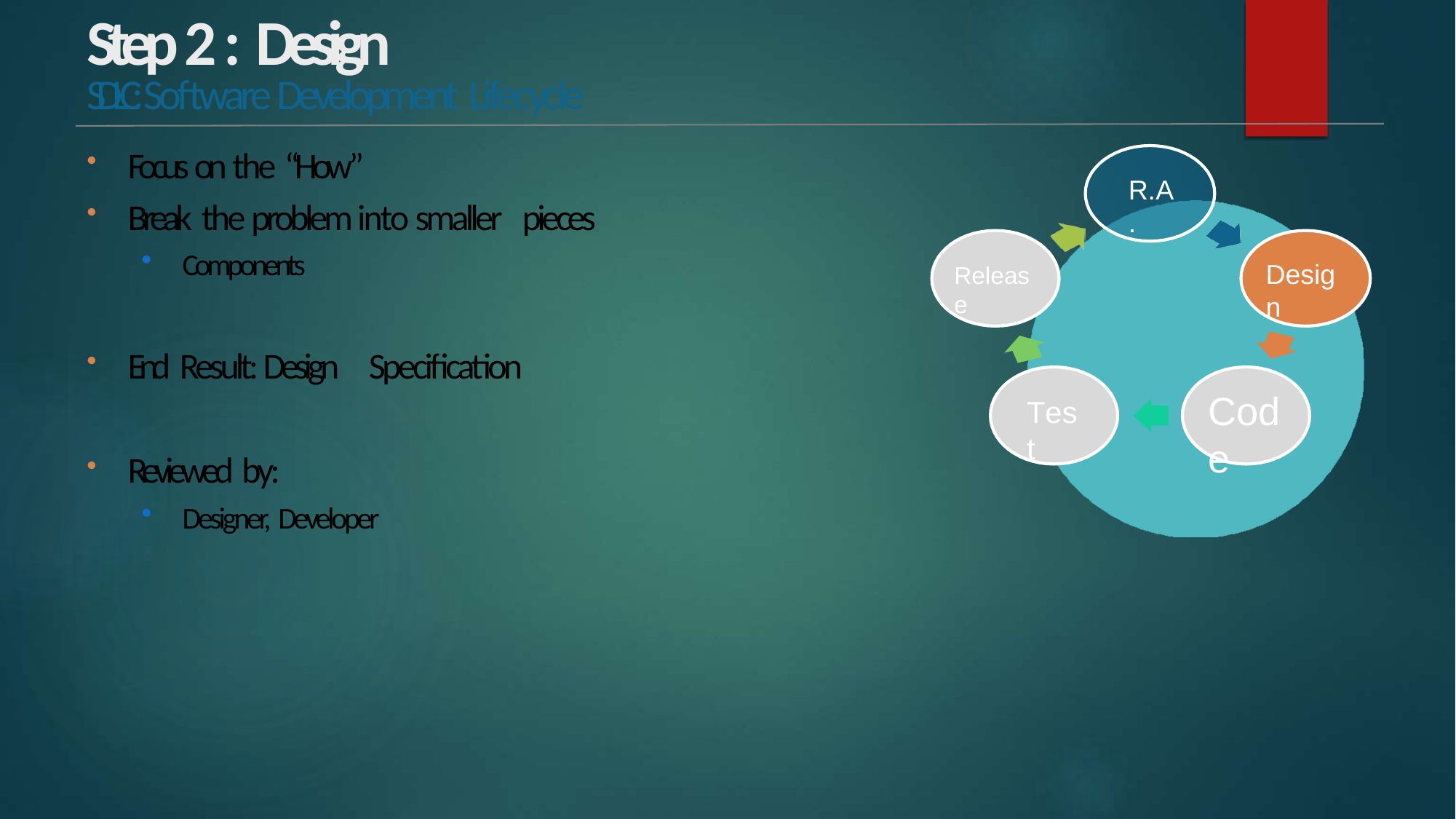

# Step 2 : Design
SDLC: Software Development Lifecycle

Focus  on  the “How”
Break   the problem into smaller     pieces
Components

R.A.

Design
Release

End      Result: Design       Specification

Code
Test

Reviewed by:
Designer, Developer